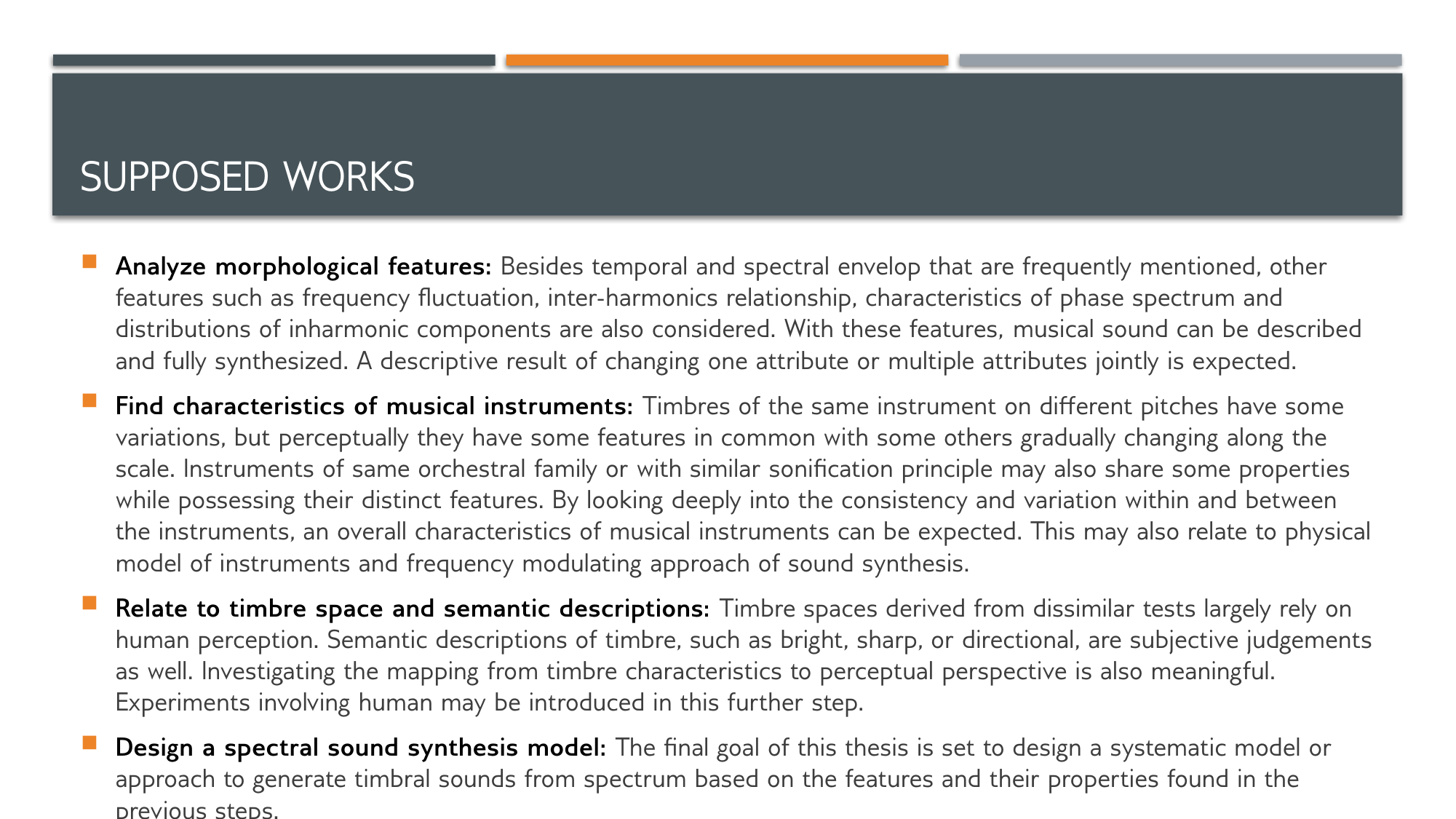

# Supposed works
Analyze morphological features: Besides temporal and spectral envelop that are frequently mentioned, other features such as frequency fluctuation, inter-harmonics relationship, characteristics of phase spectrum and distributions of inharmonic components are also considered. With these features, musical sound can be described and fully synthesized. A descriptive result of changing one attribute or multiple attributes jointly is expected.
Find characteristics of musical instruments: Timbres of the same instrument on different pitches have some variations, but perceptually they have some features in common with some others gradually changing along the scale. Instruments of same orchestral family or with similar sonification principle may also share some properties while possessing their distinct features. By looking deeply into the consistency and variation within and between the instruments, an overall characteristics of musical instruments can be expected. This may also relate to physical model of instruments and frequency modulating approach of sound synthesis.
Relate to timbre space and semantic descriptions: Timbre spaces derived from dissimilar tests largely rely on human perception. Semantic descriptions of timbre, such as bright, sharp, or directional, are subjective judgements as well. Investigating the mapping from timbre characteristics to perceptual perspective is also meaningful. Experiments involving human may be introduced in this further step.
Design a spectral sound synthesis model: The final goal of this thesis is set to design a systematic model or  approach to generate timbral sounds from spectrum based on the features and their properties found in the previous steps.